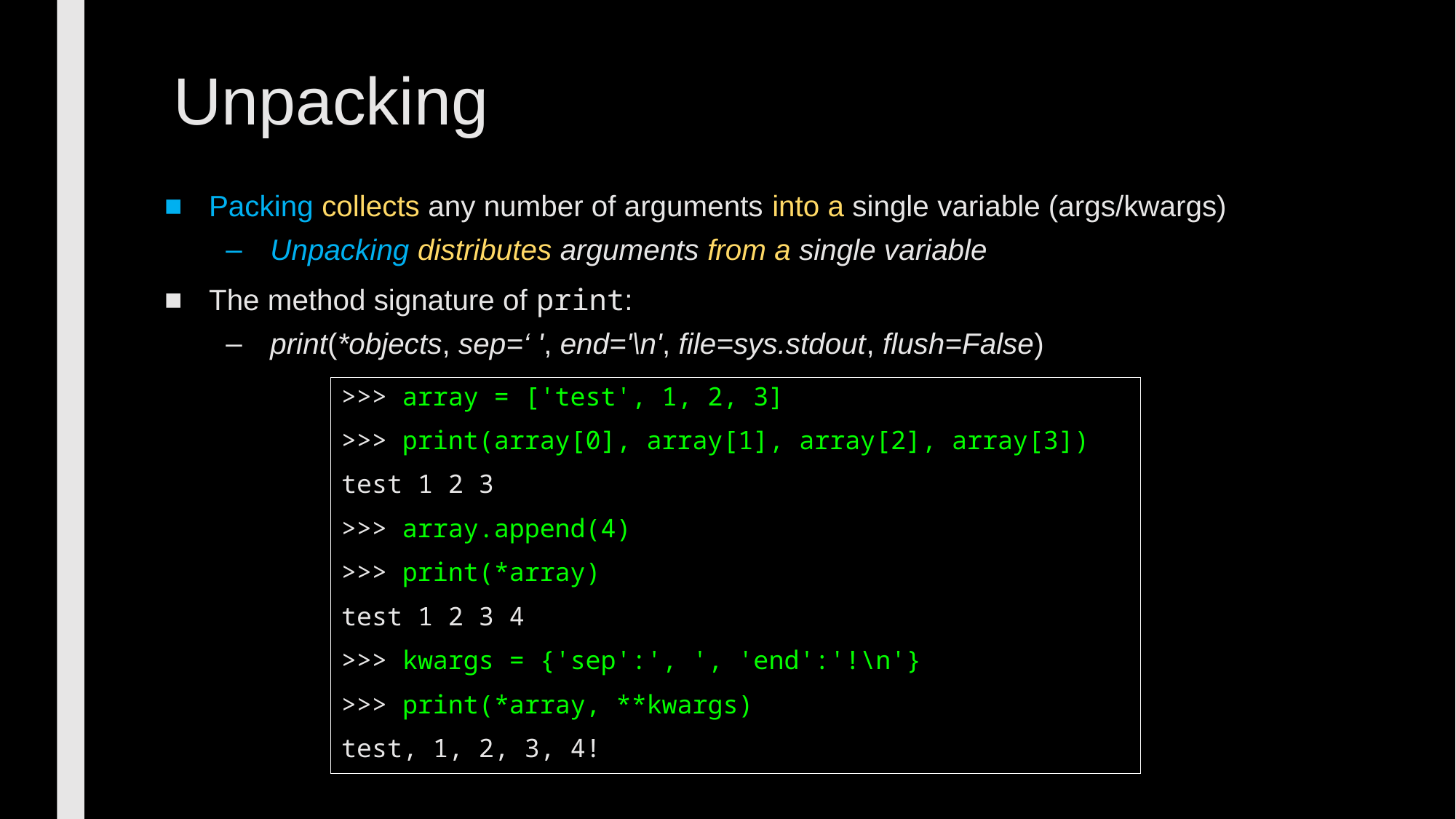

# Unpacking
Packing collects any number of arguments into a single variable (args/kwargs)
Unpacking distributes arguments from a single variable
The method signature of print:
print(*objects, sep=‘ ', end='\n', file=sys.stdout, flush=False)

>>> array = ['test', 1, 2, 3]
>>> print(array[0], array[1], array[2], array[3])
test 1 2 3
>>> array.append(4)
>>> print(*array)
test 1 2 3 4
>>> kwargs = {'sep':', ', 'end':'!\n'}
>>> print(*array, **kwargs)
test, 1, 2, 3, 4!